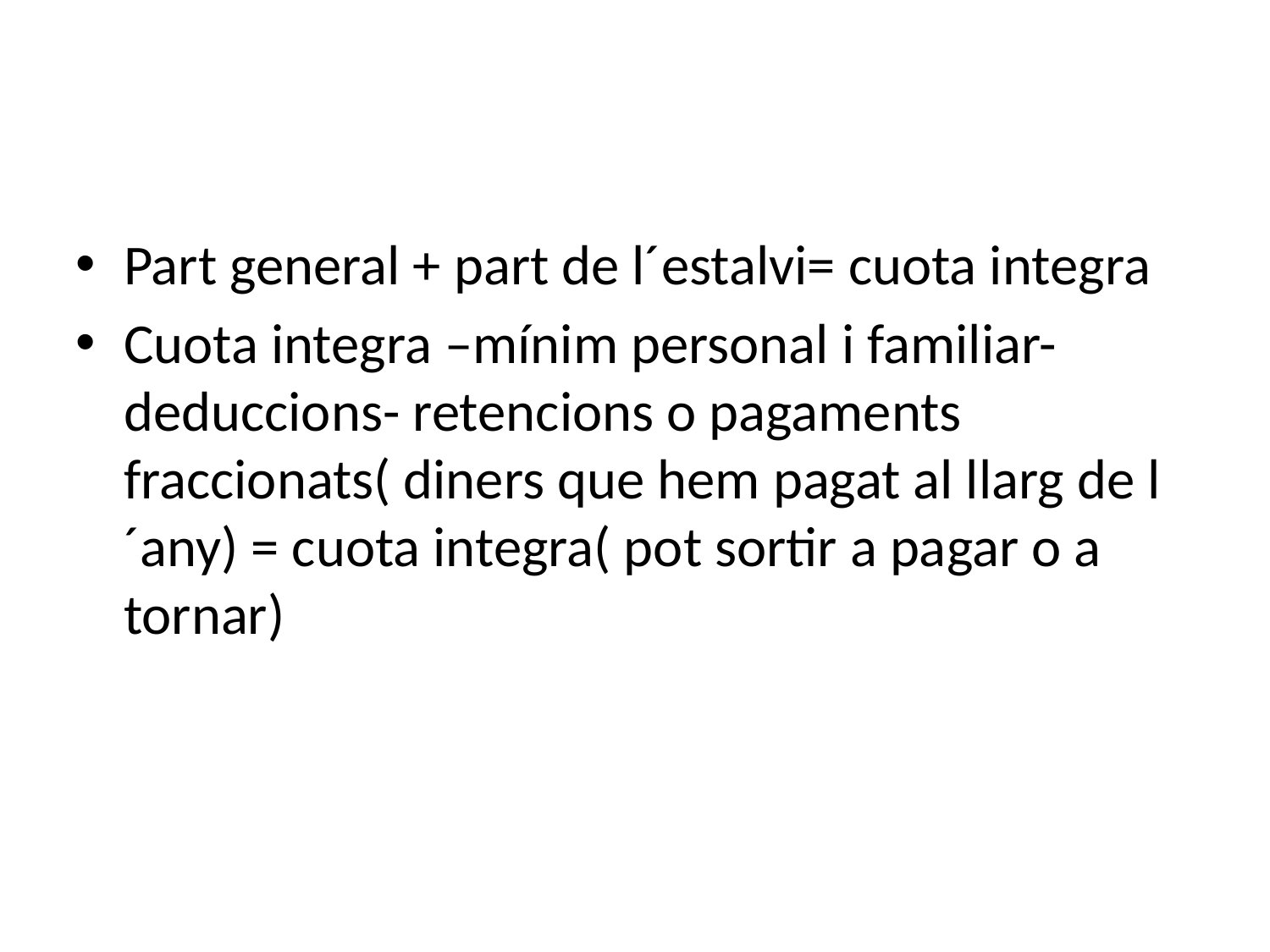

Part general + part de l´estalvi= cuota integra
Cuota integra –mínim personal i familiar-deduccions- retencions o pagaments fraccionats( diners que hem pagat al llarg de l´any) = cuota integra( pot sortir a pagar o a tornar)